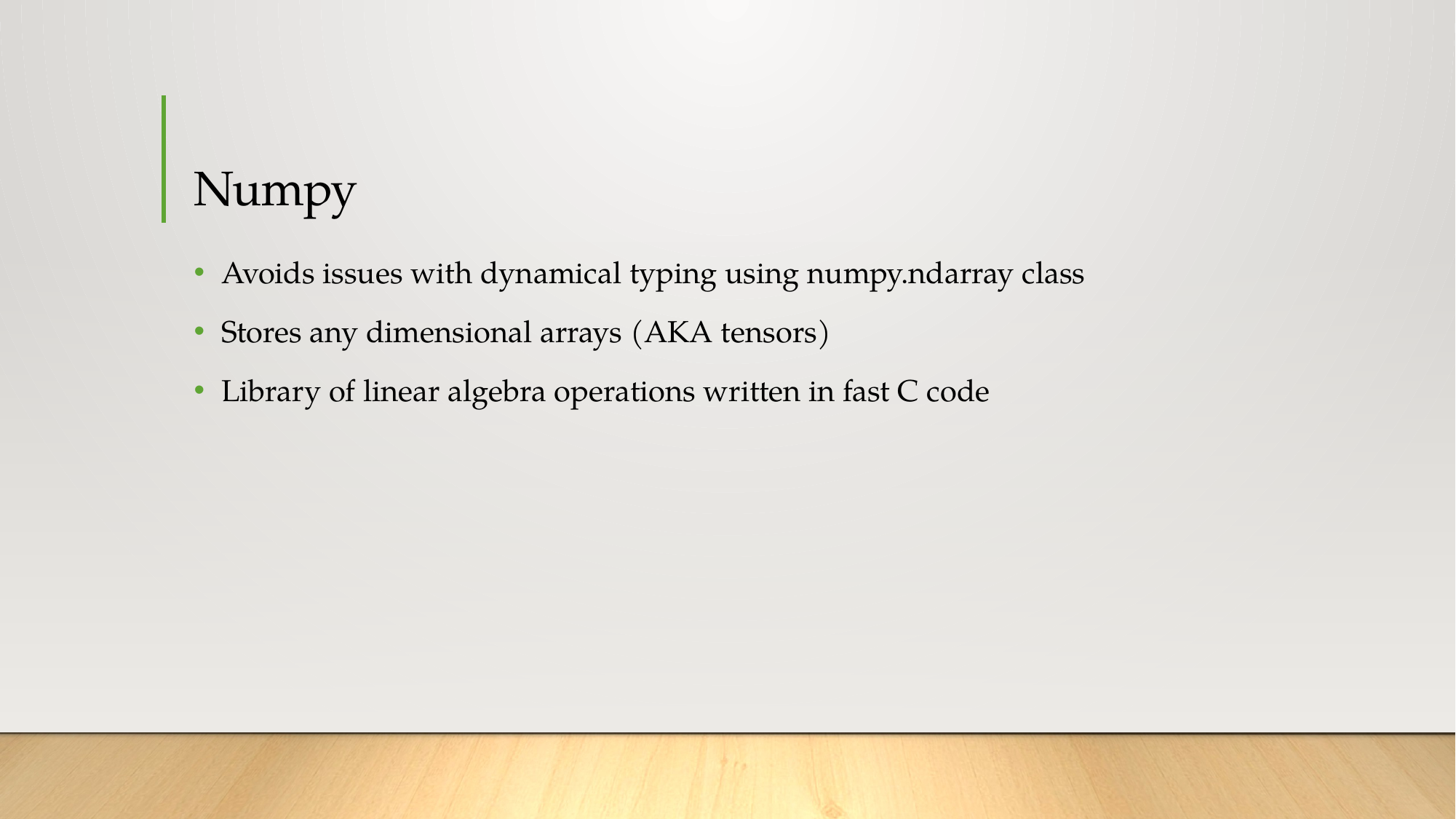

# Numpy
Avoids issues with dynamical typing using numpy.ndarray class
Stores any dimensional arrays (AKA tensors)
Library of linear algebra operations written in fast C code